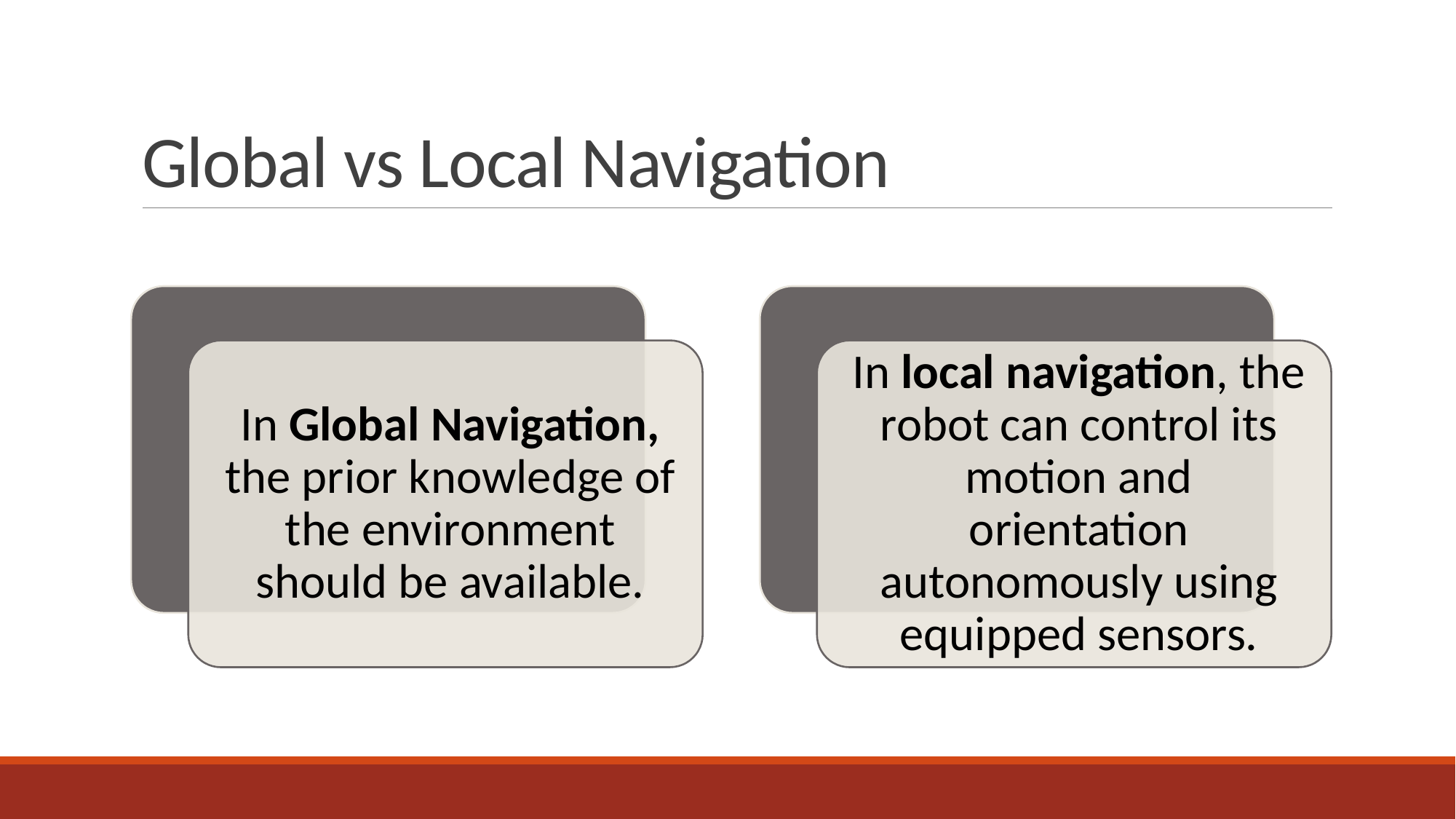

# Global vs Local Navigation
In Global Navigation, the prior knowledge of the environment should be available.
In local navigation, the robot can control its motion and orientation autonomously using equipped sensors.